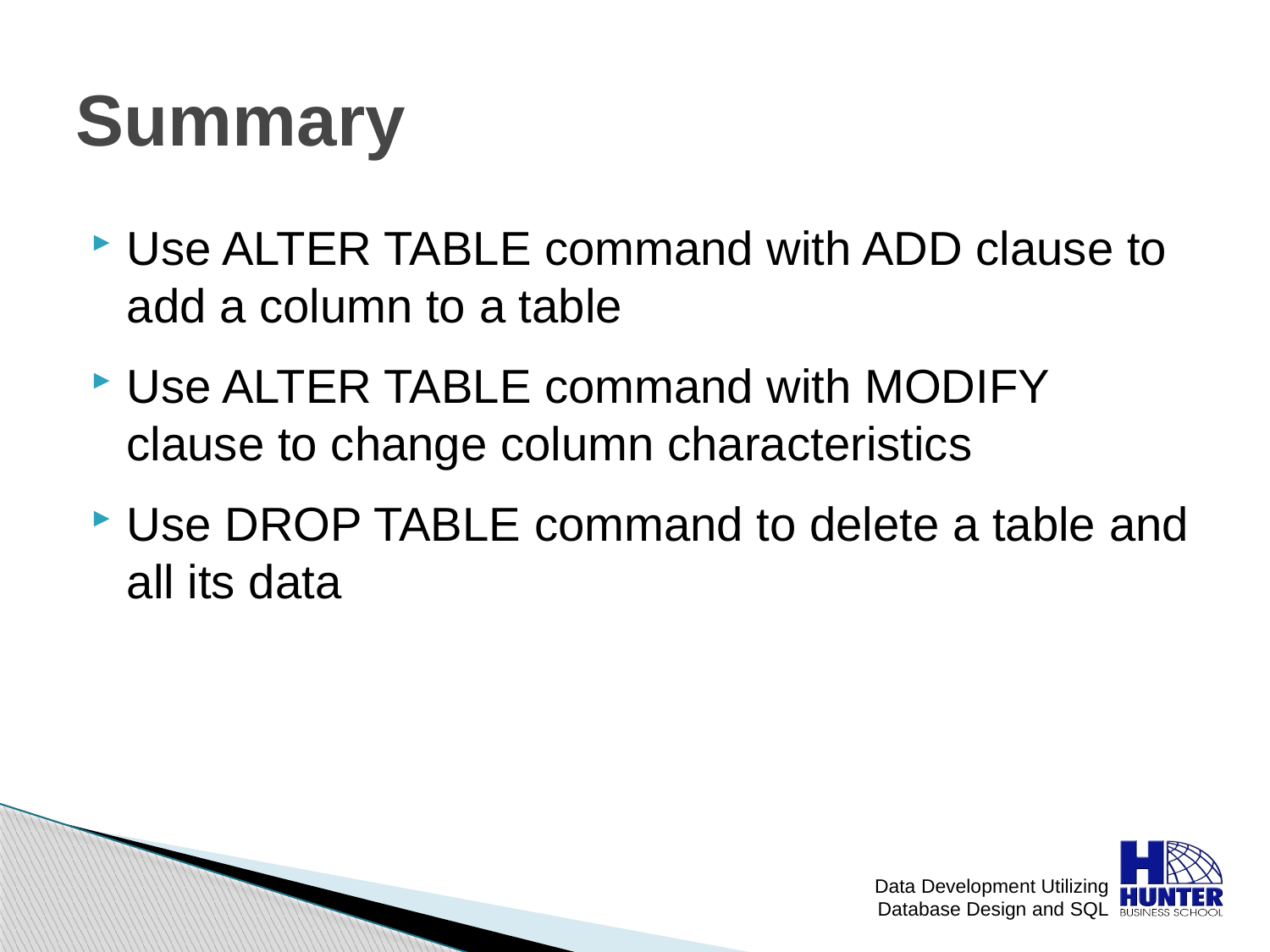

# Summary
Use ALTER TABLE command with ADD clause to add a column to a table
Use ALTER TABLE command with MODIFY clause to change column characteristics
Use DROP TABLE command to delete a table and all its data